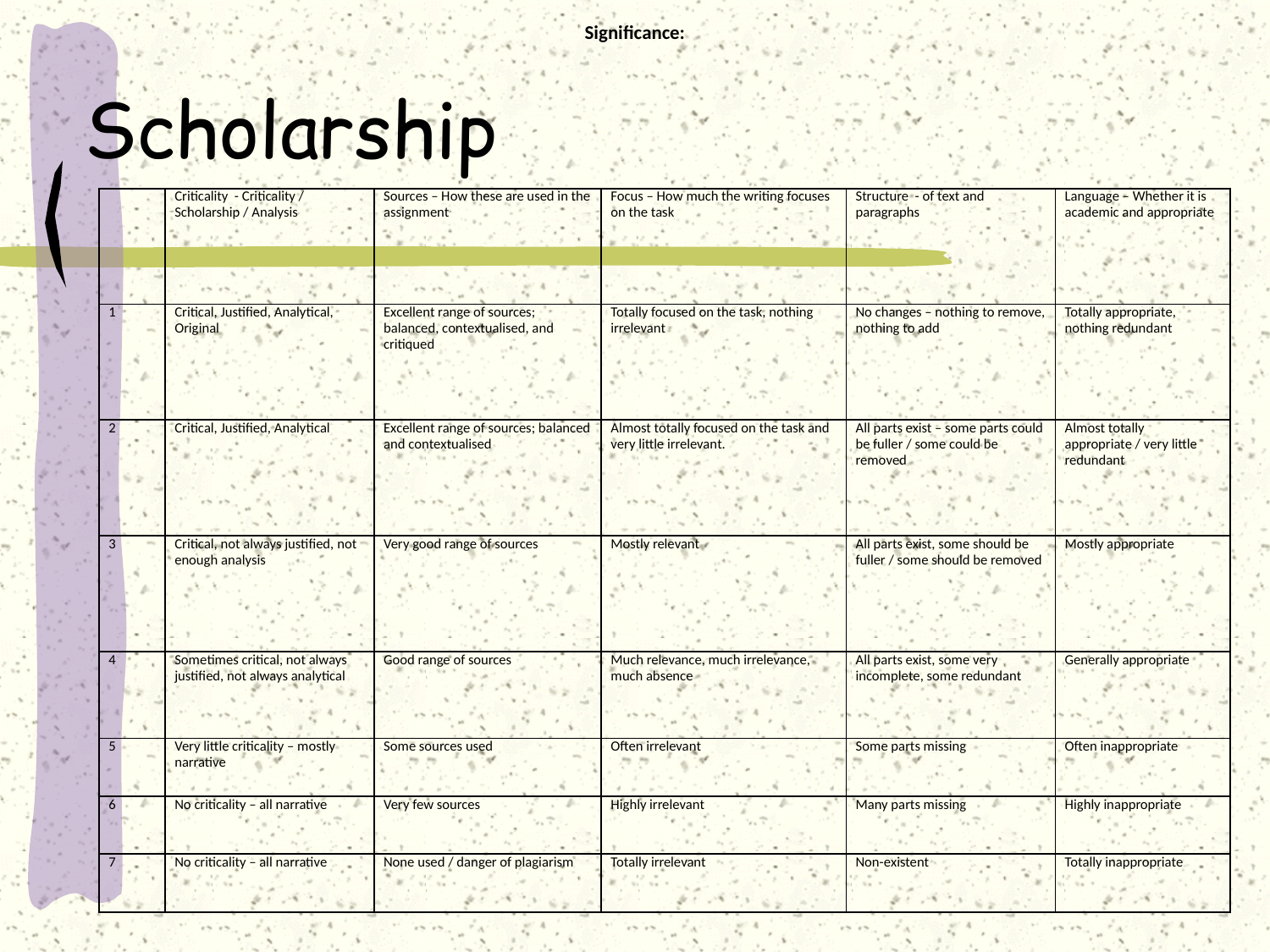

Significance:
# Scholarship
|  | Criticality - Criticality / Scholarship / Analysis | Sources – How these are used in the assignment | Focus – How much the writing focuses on the task | Structure - of text and paragraphs | Language – Whether it is academic and appropriate |
| --- | --- | --- | --- | --- | --- |
| 1 | Critical, Justified, Analytical, Original | Excellent range of sources; balanced, contextualised, and critiqued | Totally focused on the task, nothing irrelevant | No changes – nothing to remove, nothing to add | Totally appropriate, nothing redundant |
| 2 | Critical, Justified, Analytical | Excellent range of sources; balanced and contextualised | Almost totally focused on the task and very little irrelevant. | All parts exist – some parts could be fuller / some could be removed | Almost totally appropriate / very little redundant |
| 3 | Critical, not always justified, not enough analysis | Very good range of sources | Mostly relevant | All parts exist, some should be fuller / some should be removed | Mostly appropriate |
| 4 | Sometimes critical, not always justified, not always analytical | Good range of sources | Much relevance, much irrelevance, much absence | All parts exist, some very incomplete, some redundant | Generally appropriate |
| 5 | Very little criticality – mostly narrative | Some sources used | Often irrelevant | Some parts missing | Often inappropriate |
| 6 | No criticality – all narrative | Very few sources | Highly irrelevant | Many parts missing | Highly inappropriate |
| 7 | No criticality – all narrative | None used / danger of plagiarism | Totally irrelevant | Non-existent | Totally inappropriate |